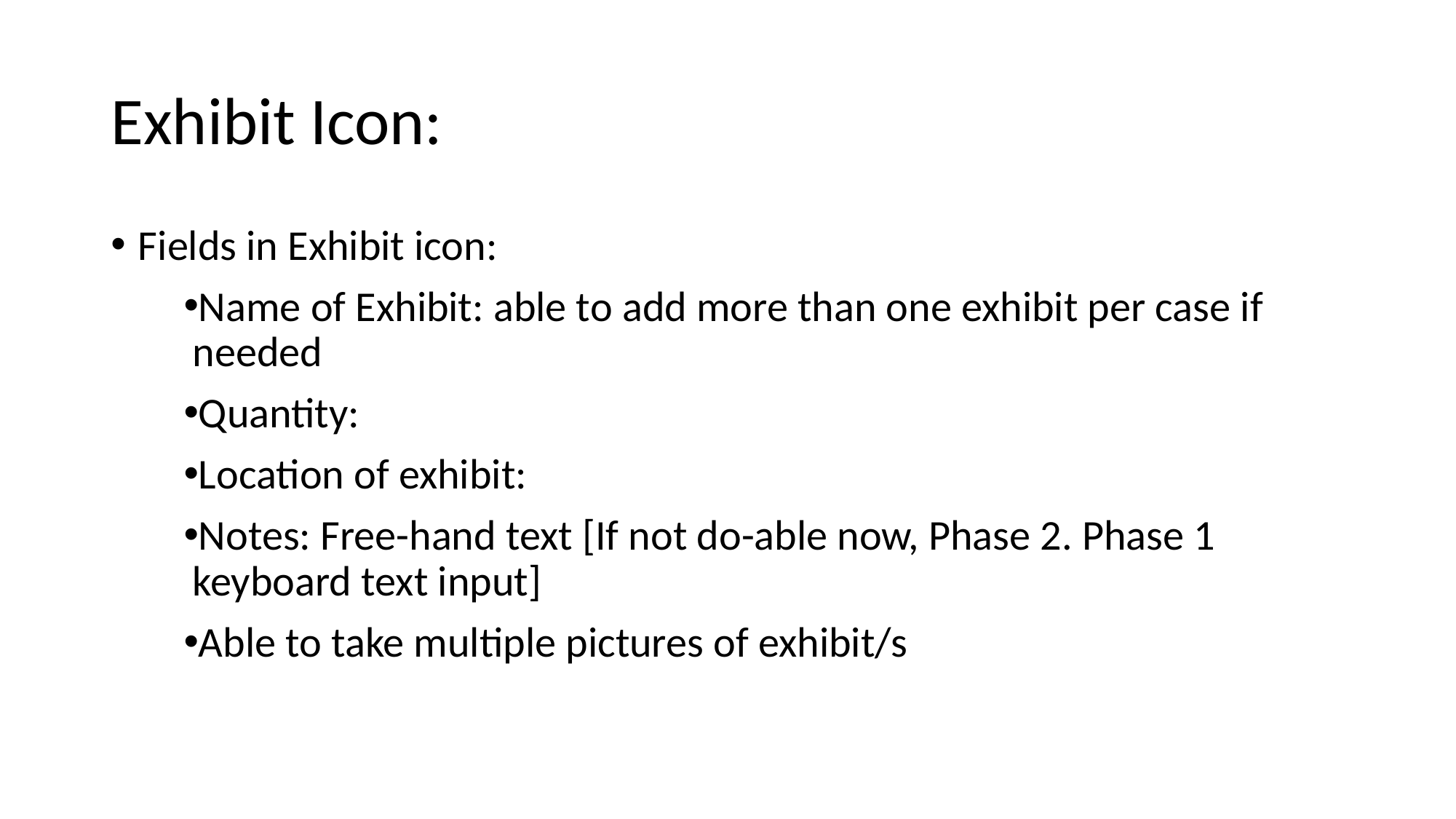

# Exhibit Icon:
Fields in Exhibit icon:
Name of Exhibit: able to add more than one exhibit per case if needed
Quantity:
Location of exhibit:
Notes: Free-hand text [If not do-able now, Phase 2. Phase 1 keyboard text input]
Able to take multiple pictures of exhibit/s